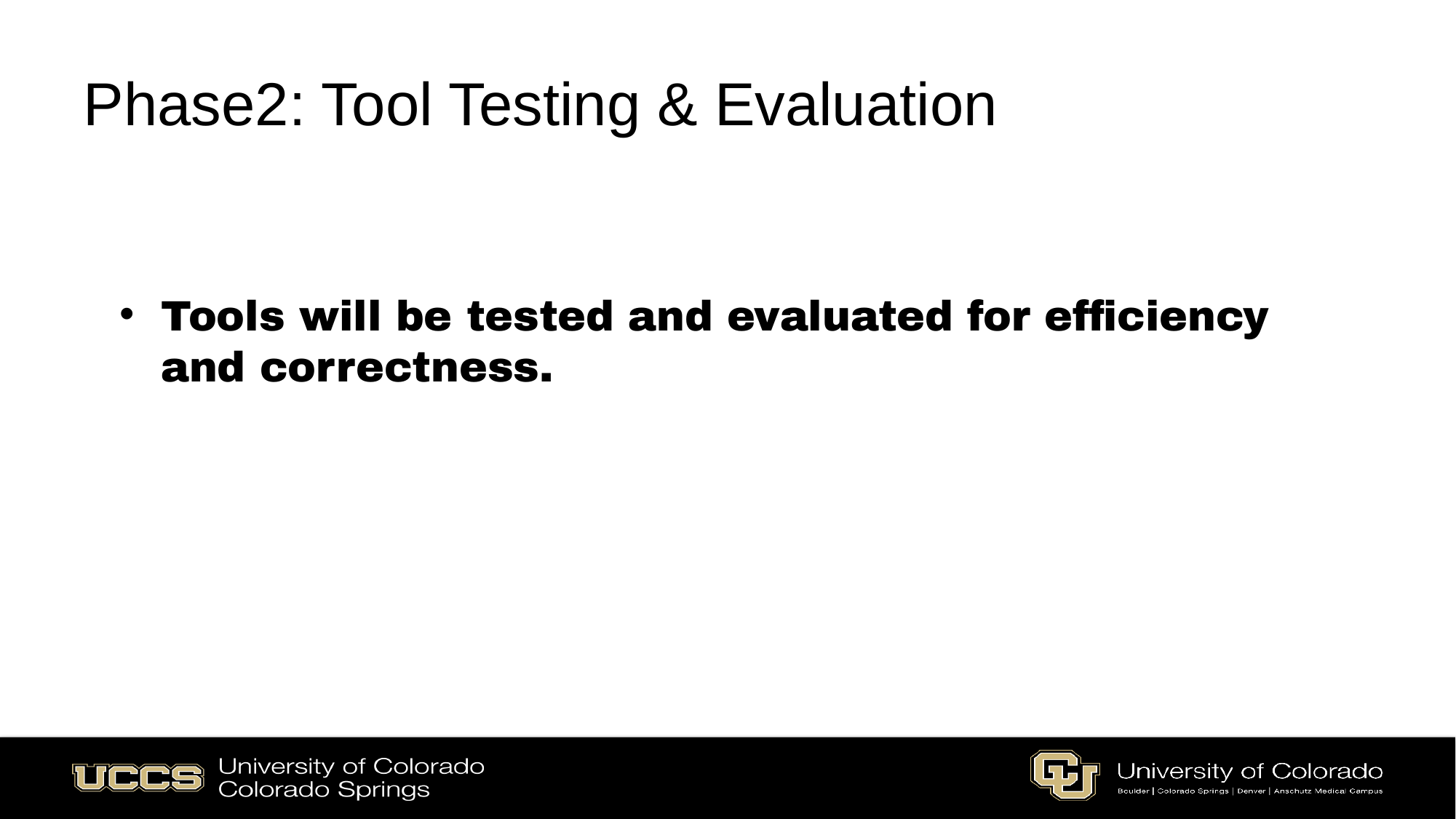

# Phase2: Tool Testing & Evaluation
Tools will be tested and evaluated for efficiency and correctness.